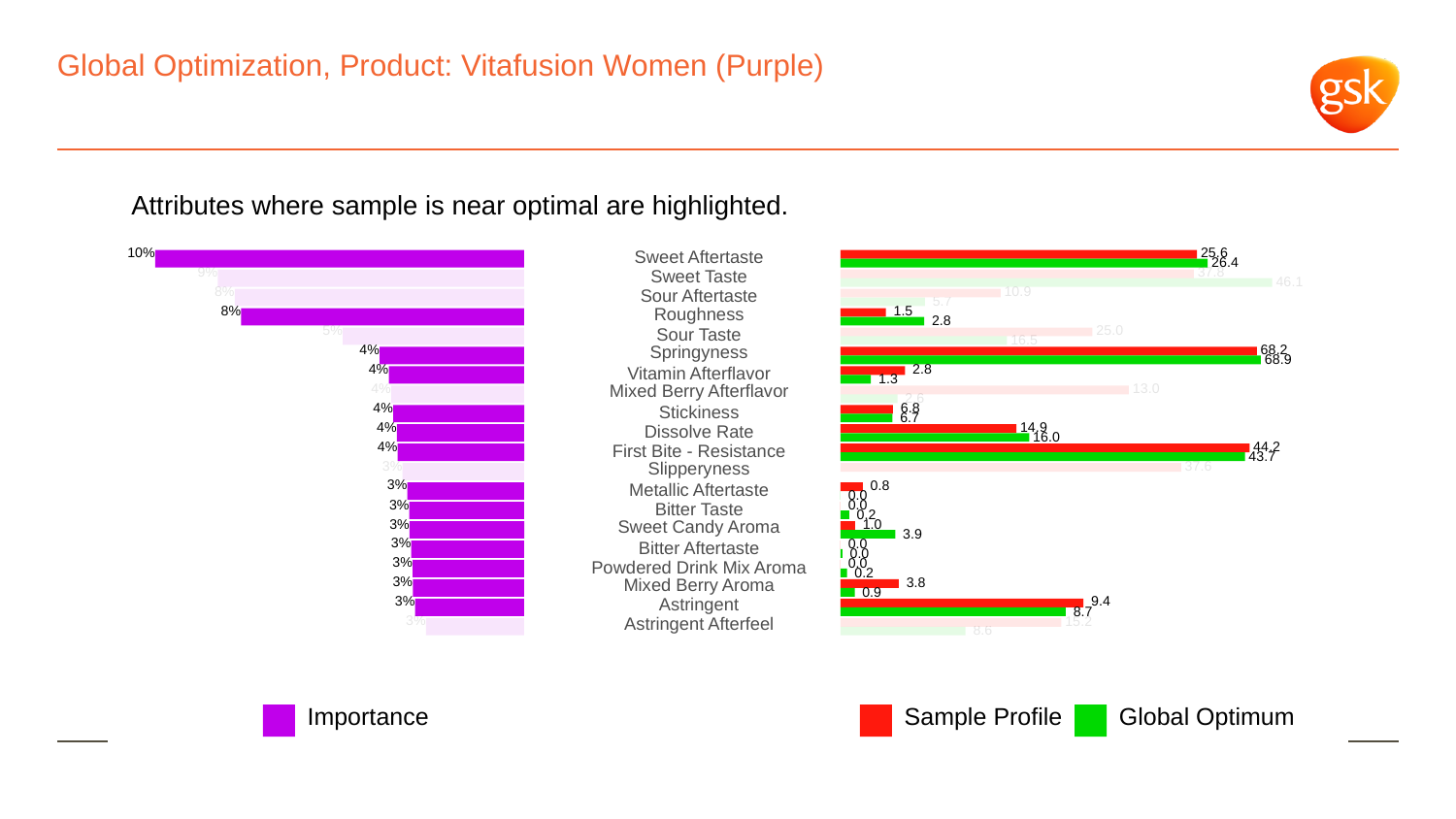

# Global Optimization, Product: Vitafusion Women (Purple)

Attributes where sample is near optimal are highlighted.

10%
 25.6

Sweet Aftertaste
 26.4

9%
 37.8

Sweet Taste
 46.1

8%
 10.9

Sour Aftertaste
  5.7

8%
Roughness
  1.5

  2.8

5%
 25.0

Sour Taste
 16.5

4%
Springyness
 68.2

 68.9

4%
  2.8

Vitamin Afterflavor
  1.3

4%
Mixed Berry Afterflavor
 13.0

  2.6

4%
  6.8

Stickiness
  6.7

4%
 14.9

Dissolve Rate
 16.0

4%
 44.2

First Bite - Resistance
 43.7

3%
Slipperyness
 37.6

3%
  0.8

Metallic Aftertaste
  0.0

3%
  0.0

Bitter Taste
  0.2

3%
Sweet Candy Aroma
  1.0

  3.9

3%
  0.0

Bitter Aftertaste
  0.0

3%
  0.0

Powdered Drink Mix Aroma
  0.2

3%
Mixed Berry Aroma
  3.8

  0.9

3%
Astringent
  9.4

  8.7

3%
Astringent Afterfeel
 15.2

  8.6

Global Optimum
Sample Profile
Importance